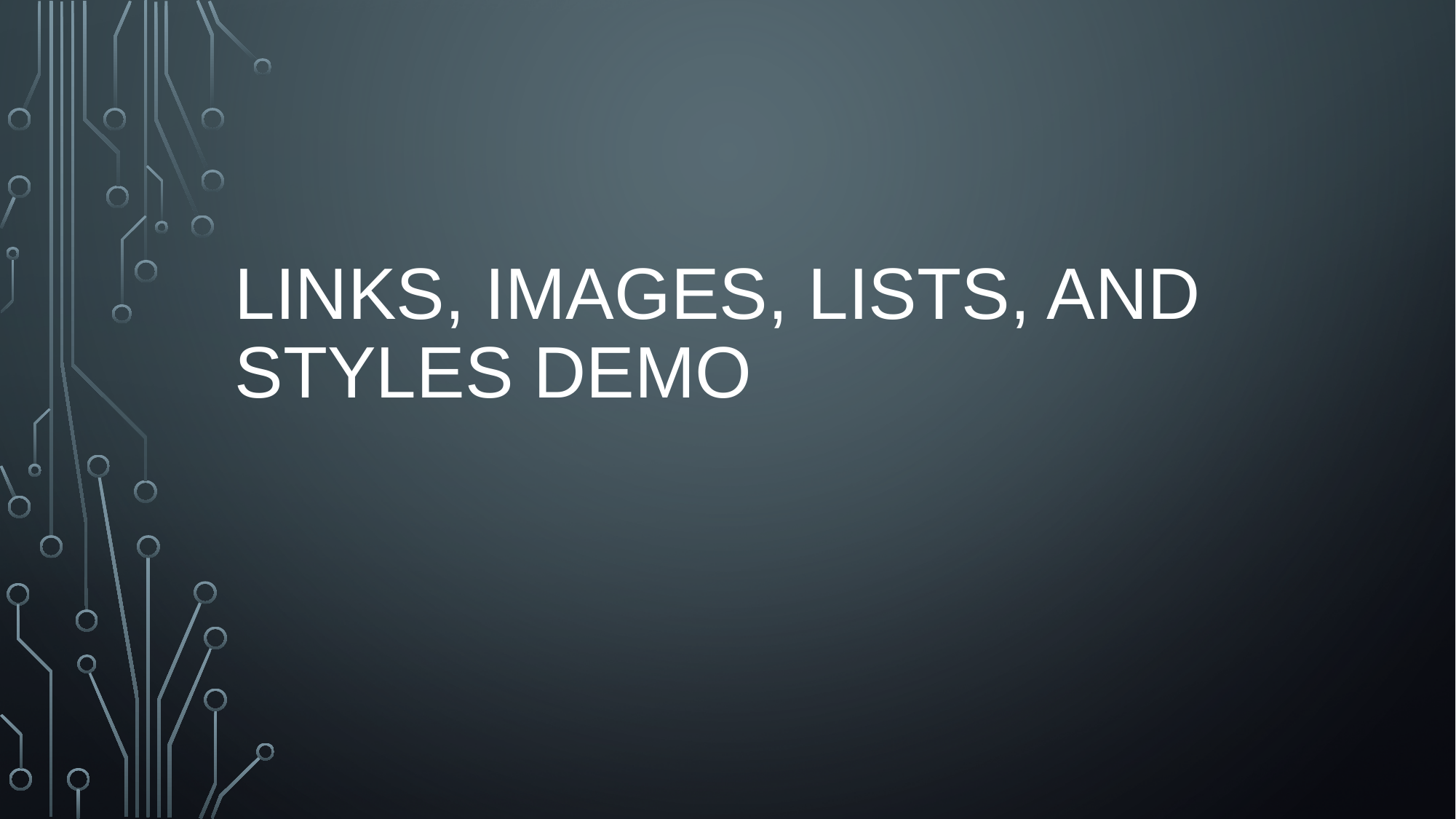

# links, Images, LISTS, and Styles Demo